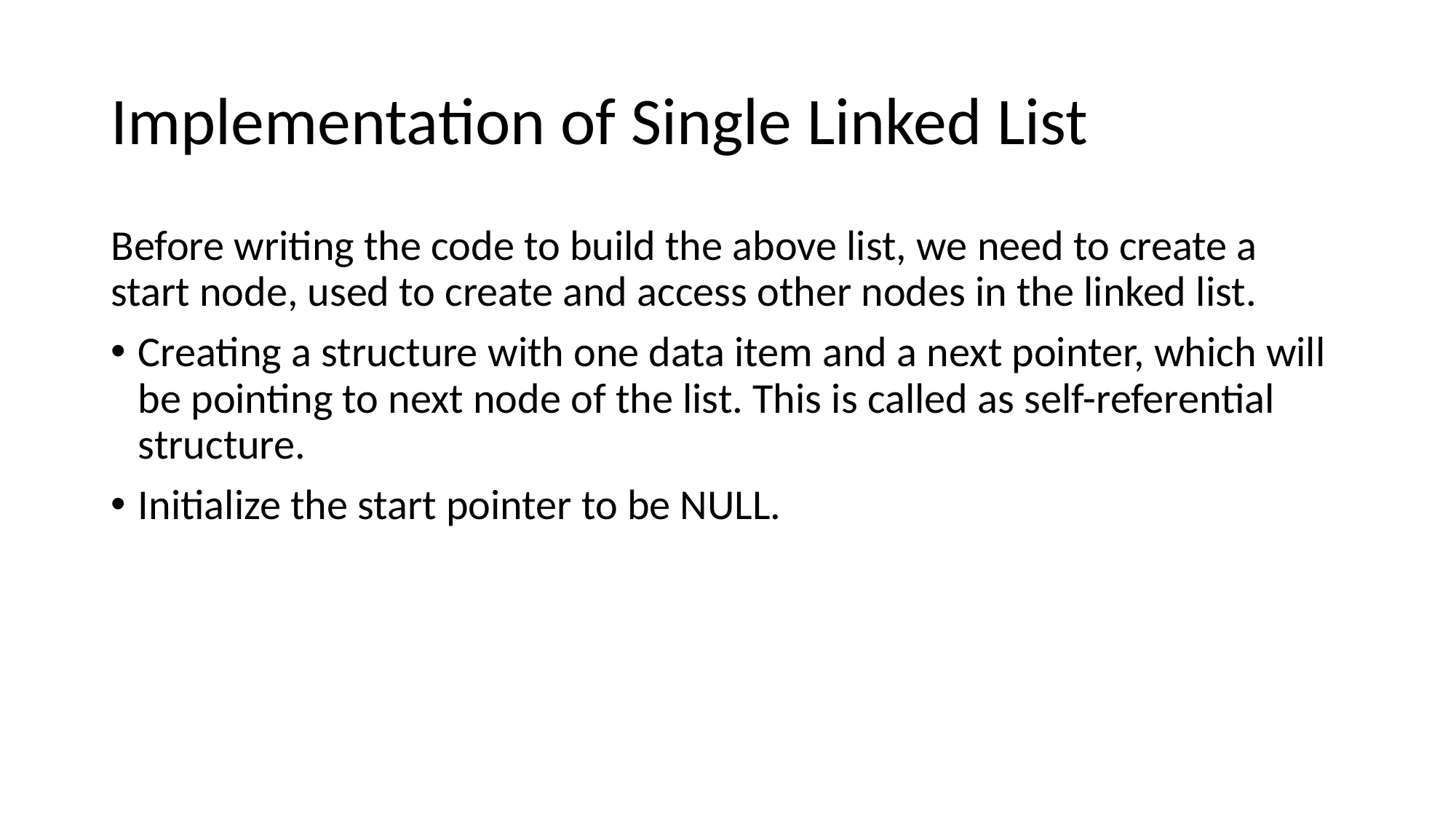

# Implementation of Single Linked List
Before writing the code to build the above list, we need to create a start node, used to create and access other nodes in the linked list.
Creating a structure with one data item and a next pointer, which will be pointing to next node of the list. This is called as self-referential structure.
Initialize the start pointer to be NULL.